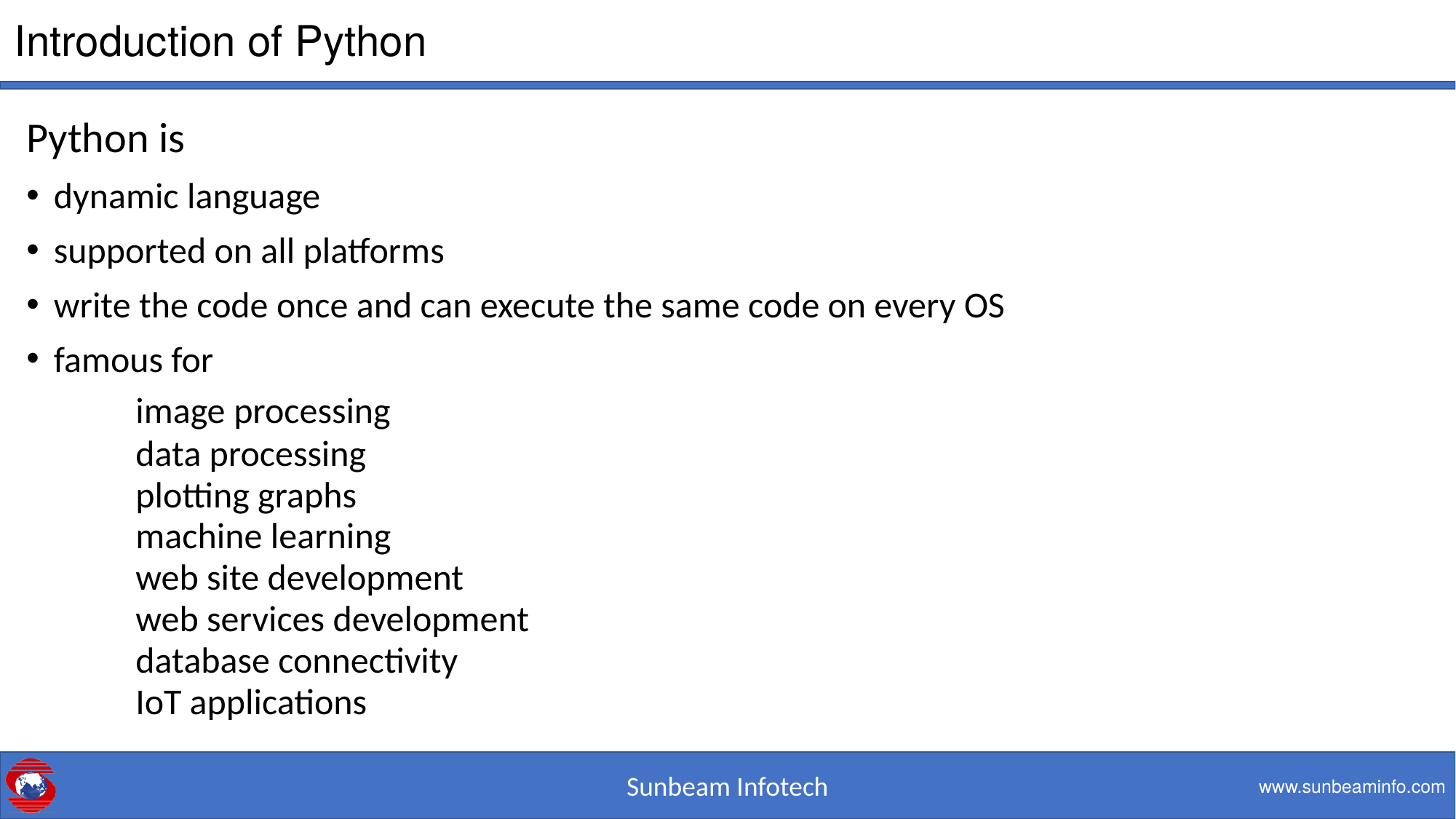

# Introduction of Python
Python is
dynamic language
supported on all platforms
write the code once and can execute the same code on every OS
famous for
	image processing
	data processing
	plotting graphs
	machine learning
	web site development
	web services development
	database connectivity
	IoT applications